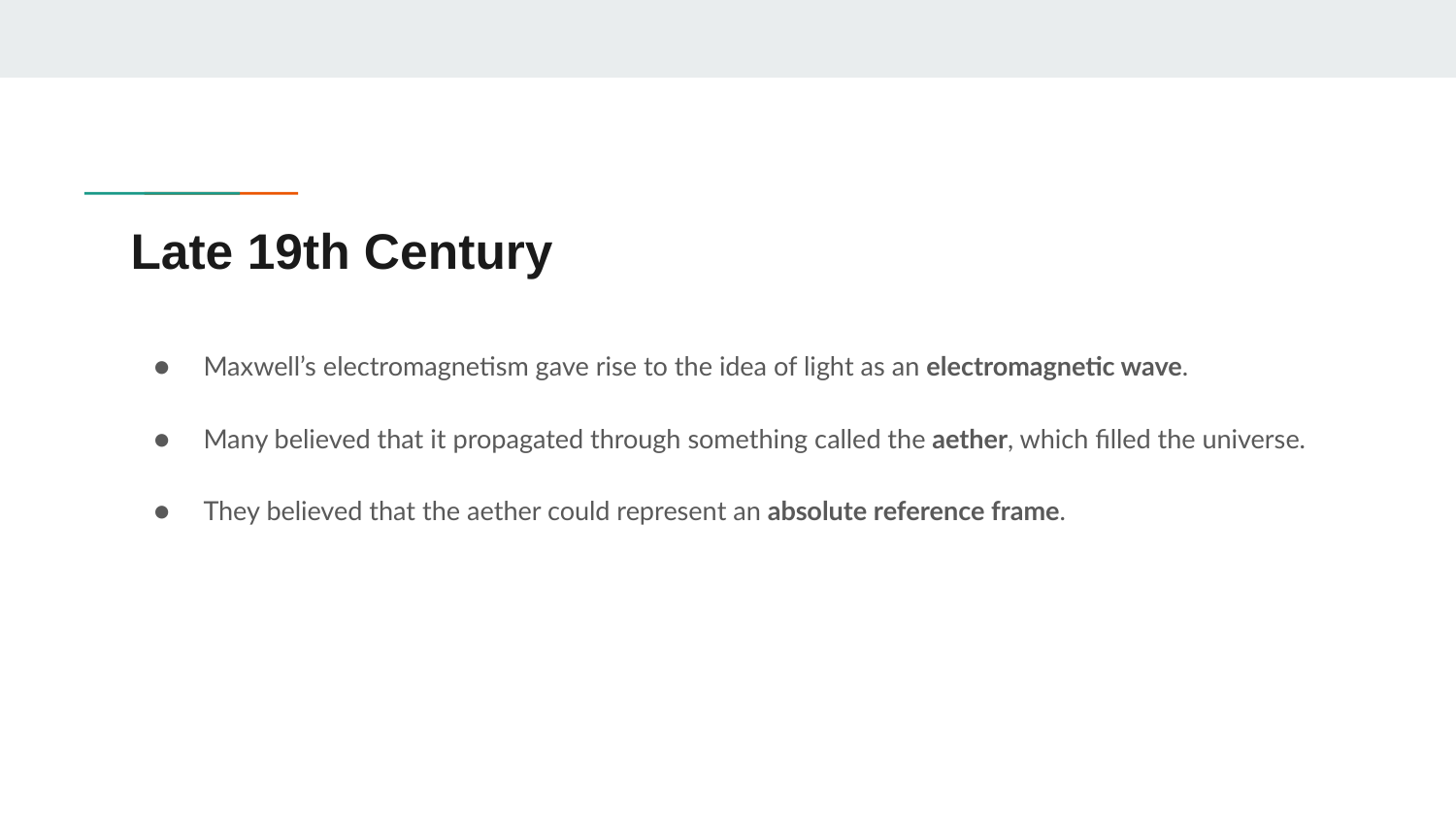

# Late 19th Century
Maxwell’s electromagnetism gave rise to the idea of light as an electromagnetic wave.

Many believed that it propagated through something called the aether, which filled the universe.

They believed that the aether could represent an absolute reference frame.